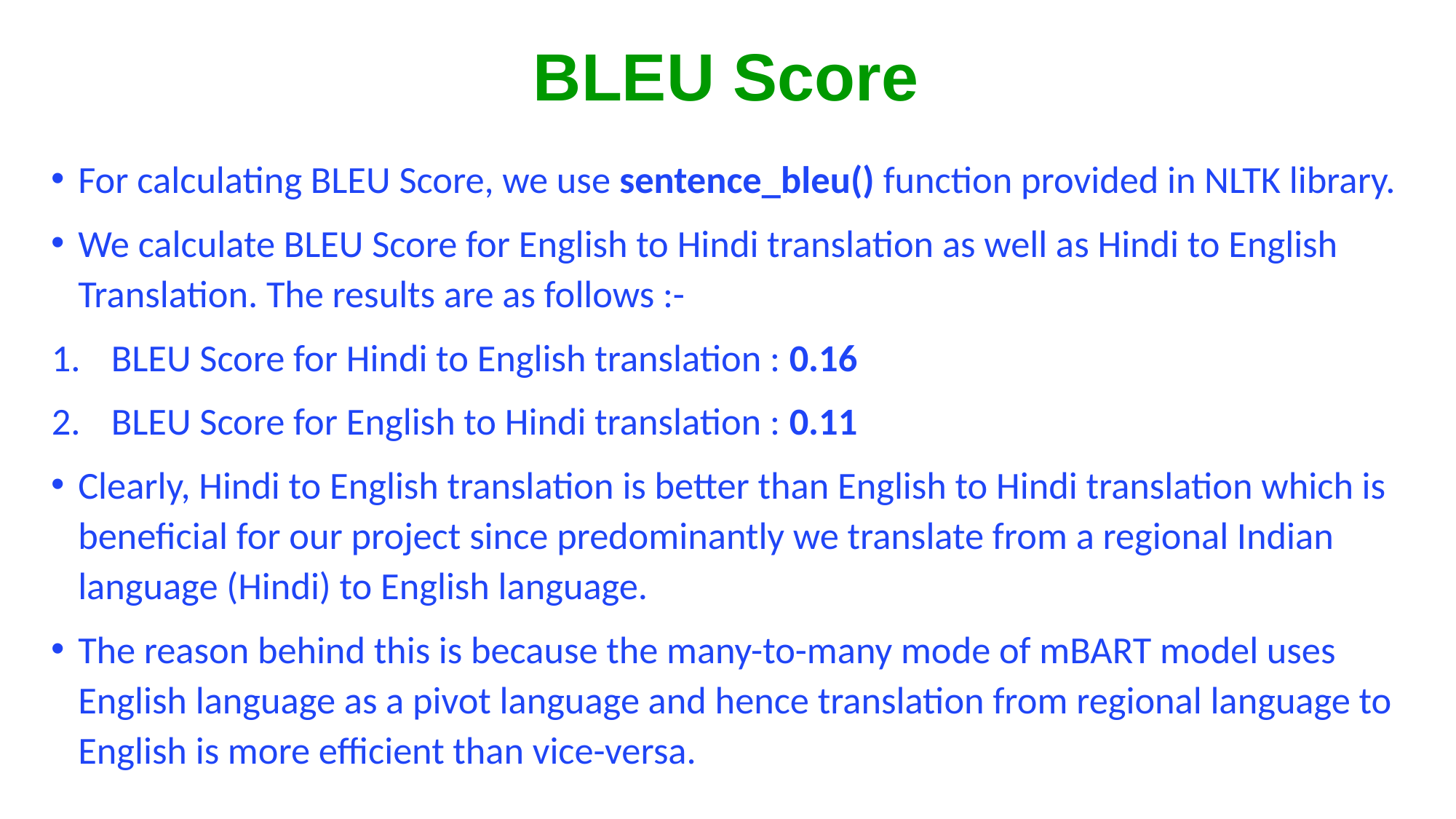

# BLEU Score
For calculating BLEU Score, we use sentence_bleu() function provided in NLTK library.
We calculate BLEU Score for English to Hindi translation as well as Hindi to English Translation. The results are as follows :-
BLEU Score for Hindi to English translation : 0.16
BLEU Score for English to Hindi translation : 0.11
Clearly, Hindi to English translation is better than English to Hindi translation which is beneficial for our project since predominantly we translate from a regional Indian language (Hindi) to English language.
The reason behind this is because the many-to-many mode of mBART model uses English language as a pivot language and hence translation from regional language to English is more efficient than vice-versa.